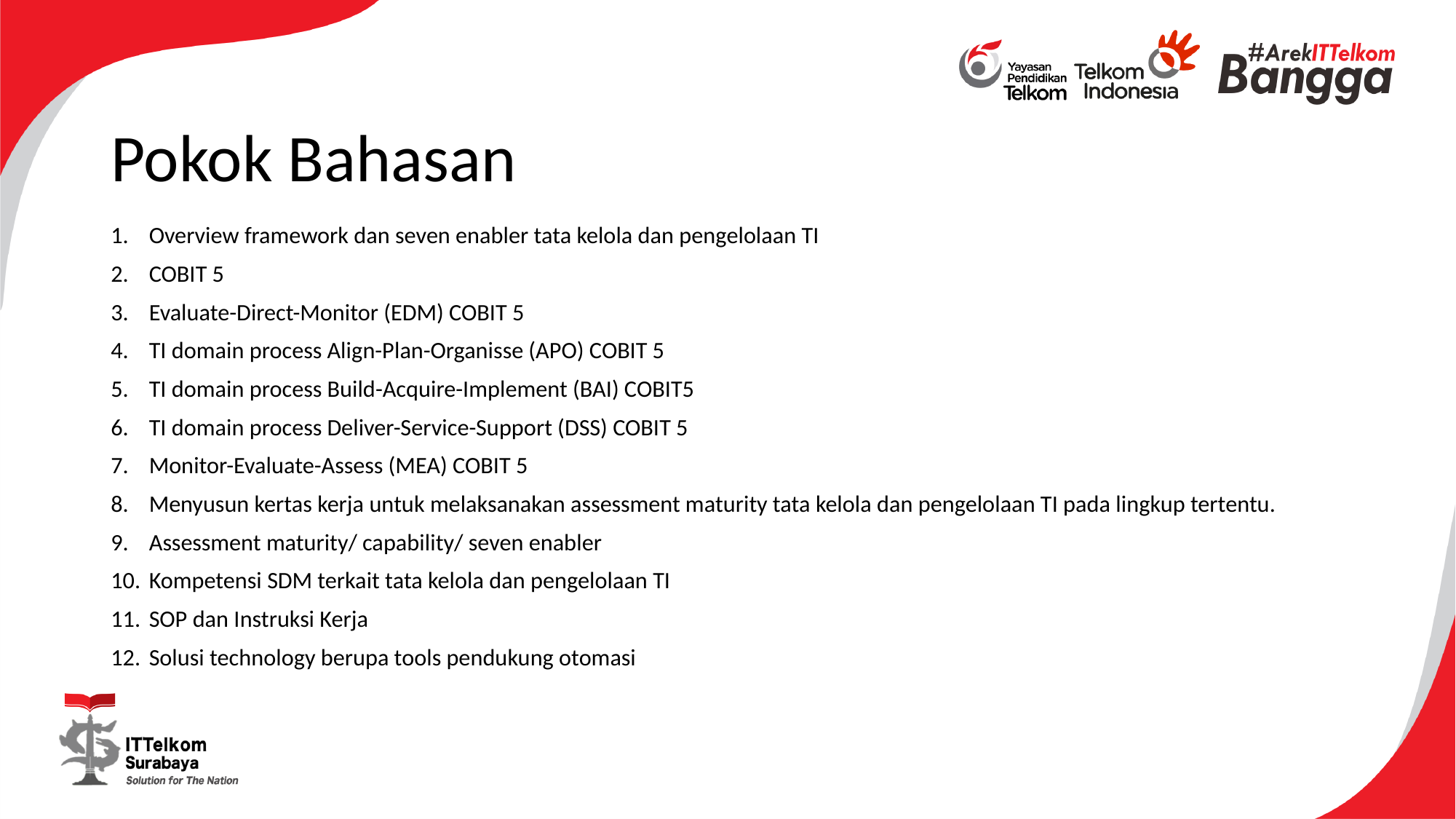

# Pokok Bahasan
Overview framework dan seven enabler tata kelola dan pengelolaan TI
COBIT 5
Evaluate-Direct-Monitor (EDM) COBIT 5
TI domain process Align-Plan-Organisse (APO) COBIT 5
TI domain process Build-Acquire-Implement (BAI) COBIT5
TI domain process Deliver-Service-Support (DSS) COBIT 5
Monitor-Evaluate-Assess (MEA) COBIT 5
Menyusun kertas kerja untuk melaksanakan assessment maturity tata kelola dan pengelolaan TI pada lingkup tertentu.
Assessment maturity/ capability/ seven enabler
Kompetensi SDM terkait tata kelola dan pengelolaan TI
SOP dan Instruksi Kerja
Solusi technology berupa tools pendukung otomasi